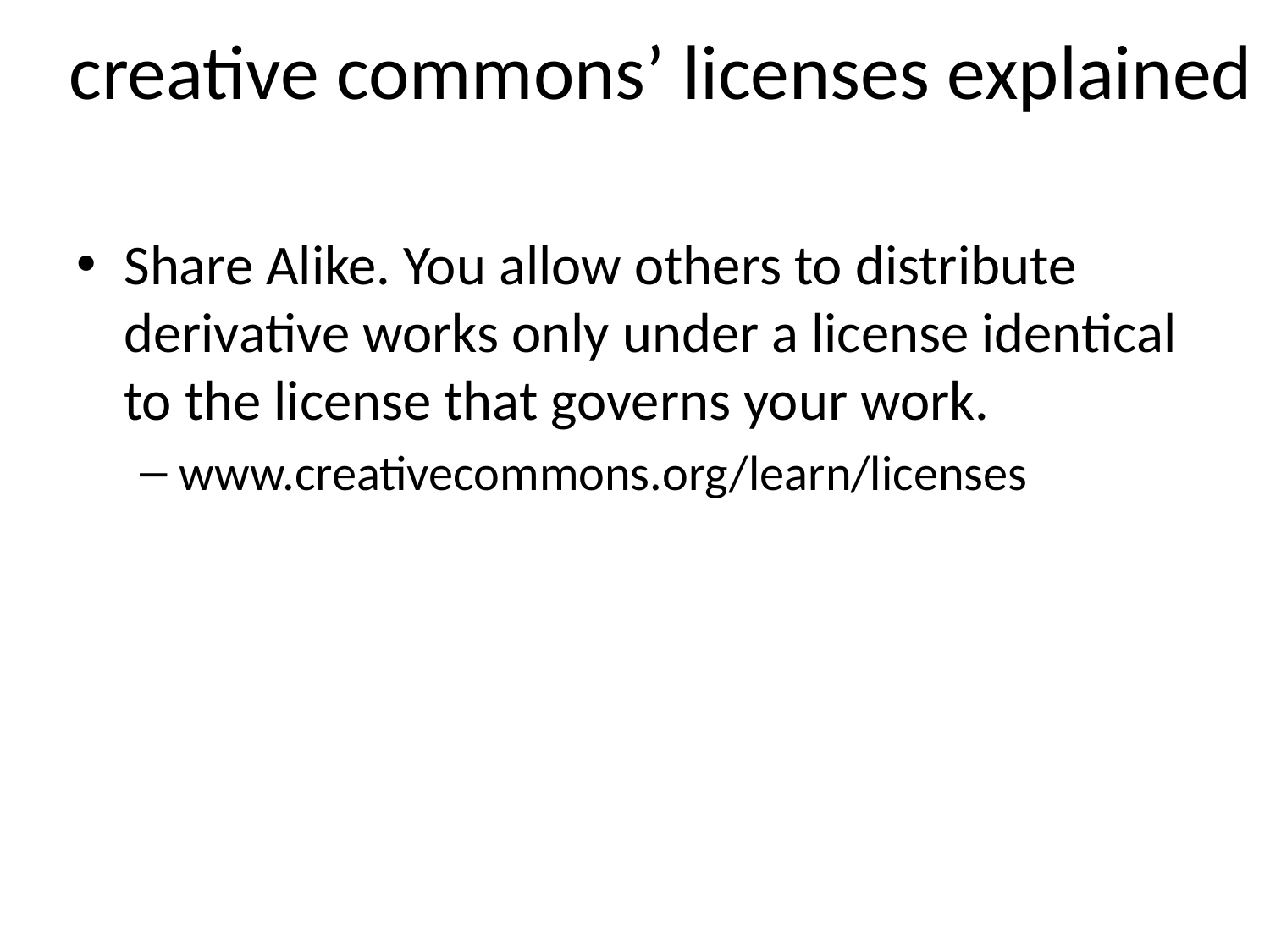

# creative commons’ licenses explained
Share Alike. You allow others to distribute derivative works only under a license identical to the license that governs your work.
www.creativecommons.org/learn/licenses